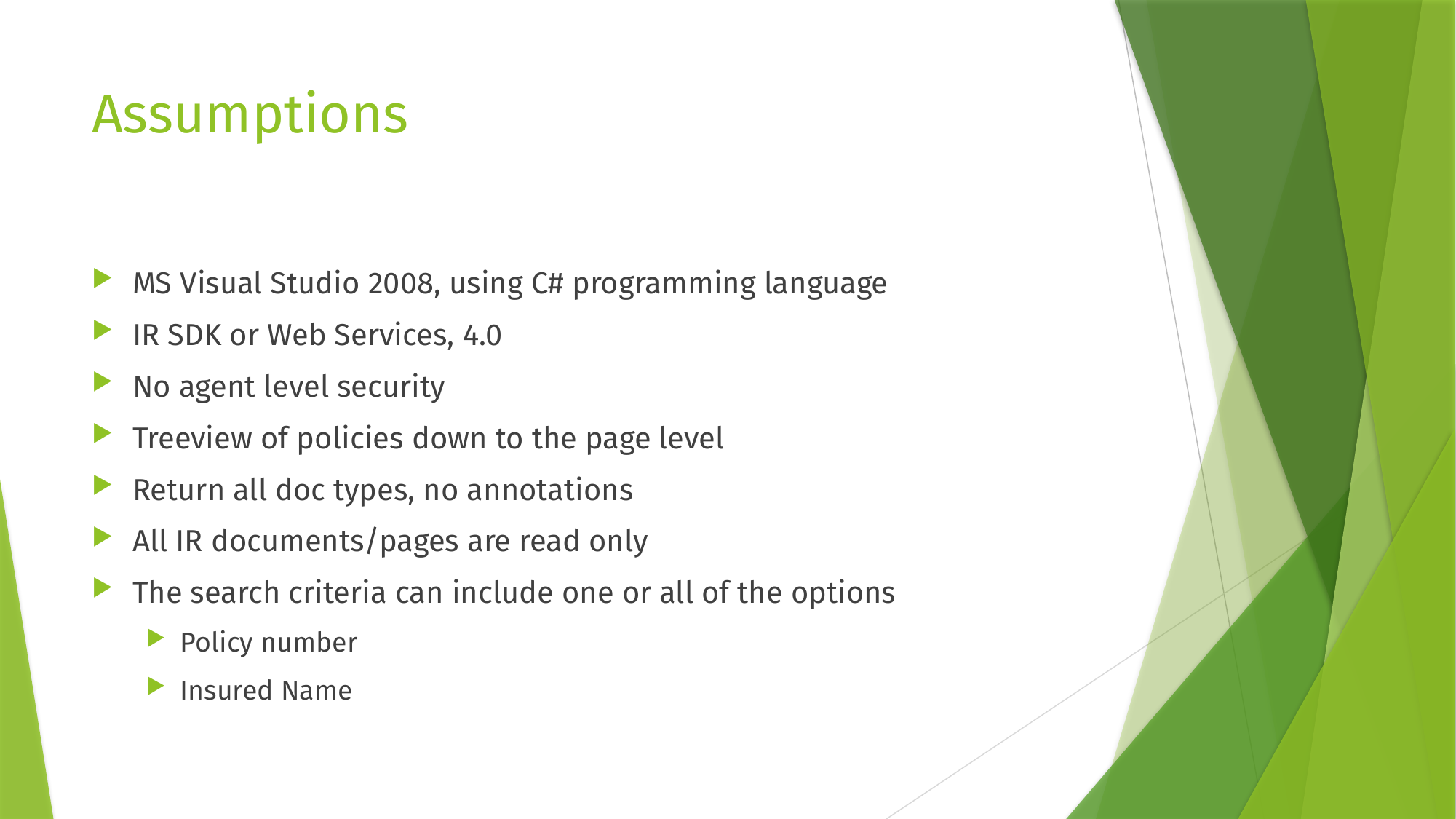

# Assumptions
MS Visual Studio 2008, using C# programming language
IR SDK or Web Services, 4.0
No agent level security
Treeview of policies down to the page level
Return all doc types, no annotations
All IR documents/pages are read only
The search criteria can include one or all of the options
Policy number
Insured Name